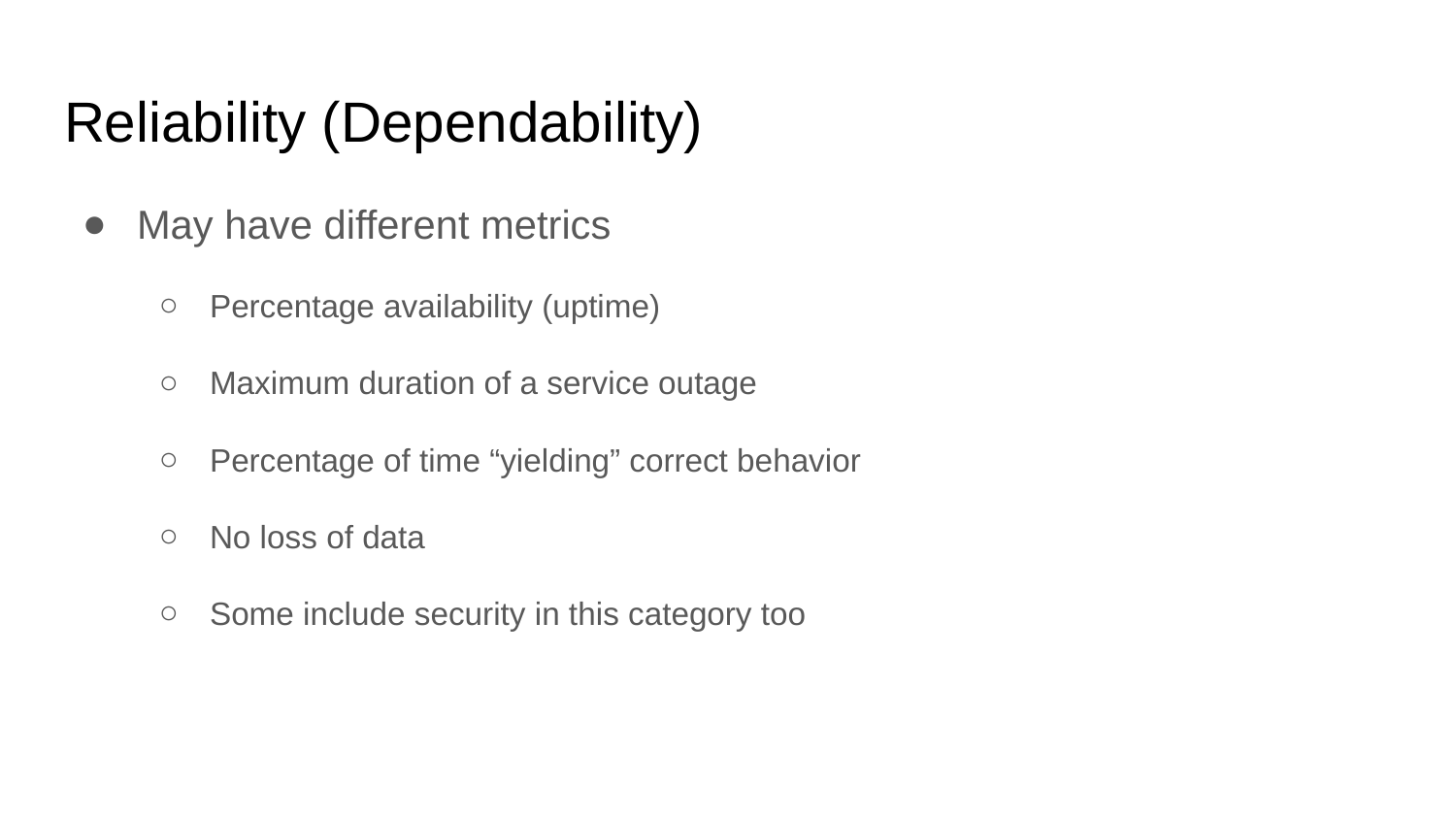

# Reliability (Dependability)
May have different metrics
Percentage availability (uptime)
Maximum duration of a service outage
Percentage of time “yielding” correct behavior
No loss of data
Some include security in this category too